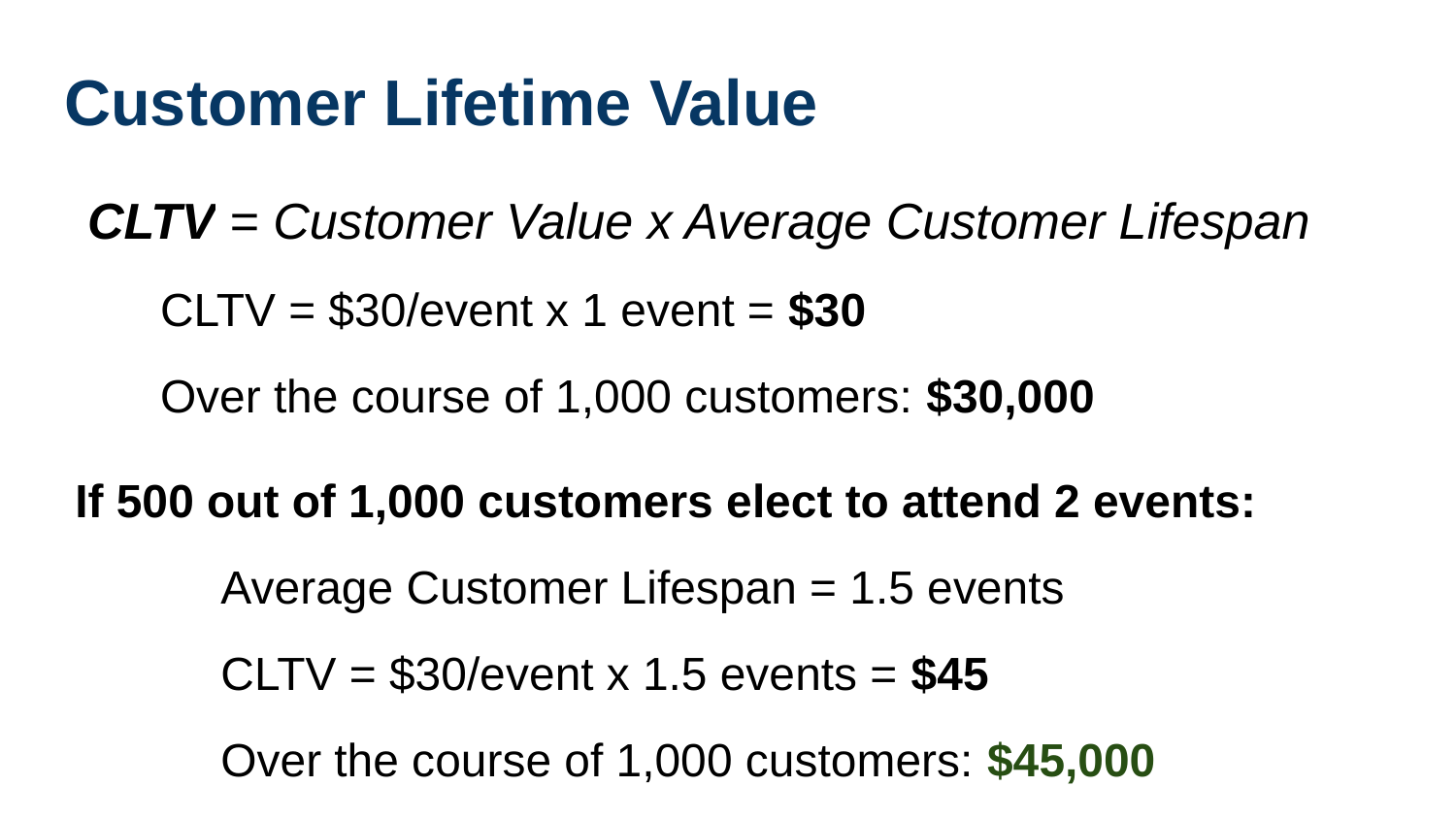

# Customer Lifetime Value
CLTV = Customer Value x Average Customer Lifespan
CLTV = $30/event x 1 event = $30
Over the course of 1,000 customers: $30,000
If 500 out of 1,000 customers elect to attend 2 events:
	Average Customer Lifespan = 1.5 events
	CLTV = $30/event x 1.5 events = $45
	Over the course of 1,000 customers: $45,000